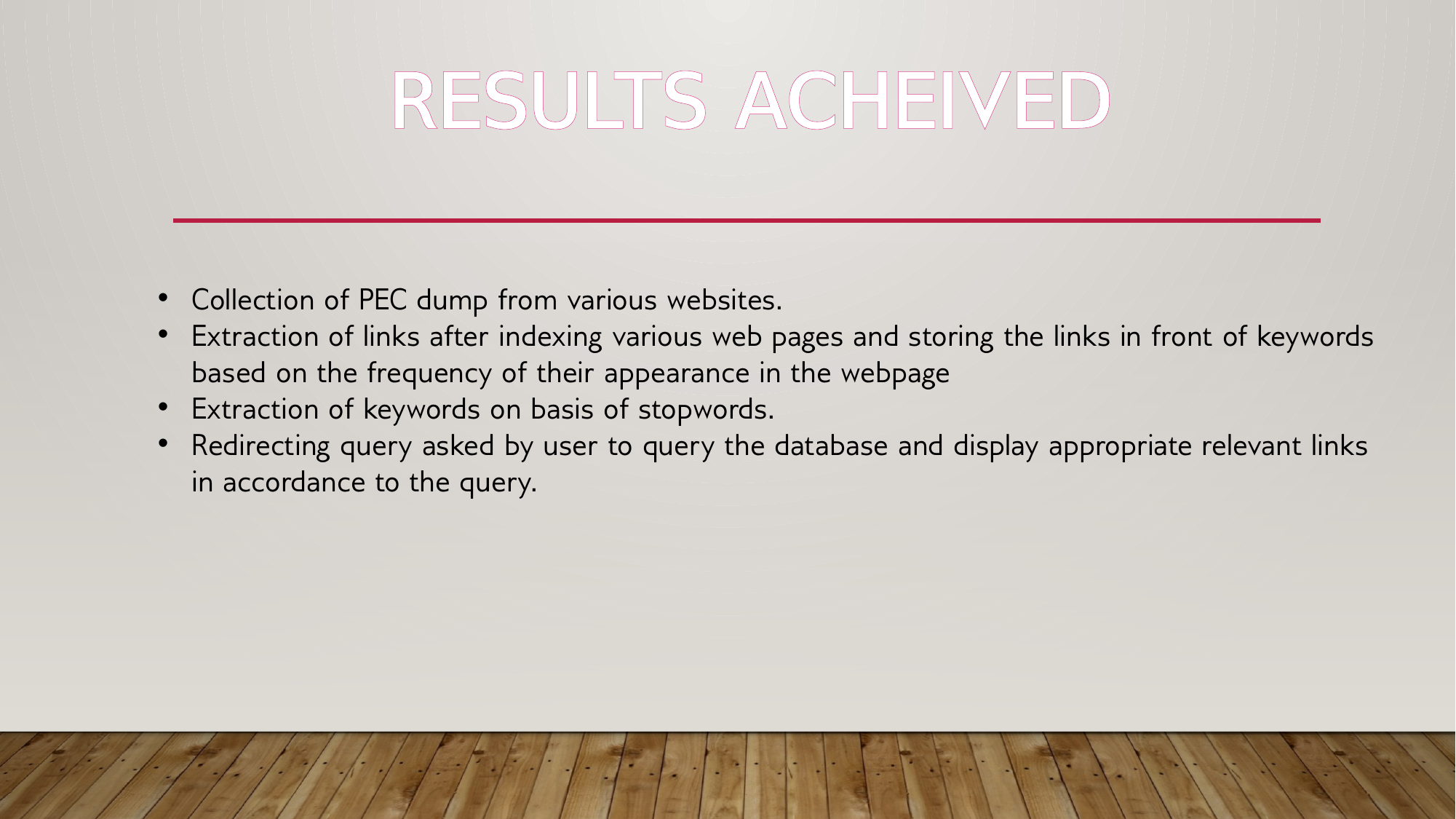

RESULTS ACHEIVED
Collection of PEC dump from various websites.
Extraction of links after indexing various web pages and storing the links in front of keywords based on the frequency of their appearance in the webpage
Extraction of keywords on basis of stopwords.
Redirecting query asked by user to query the database and display appropriate relevant links in accordance to the query.